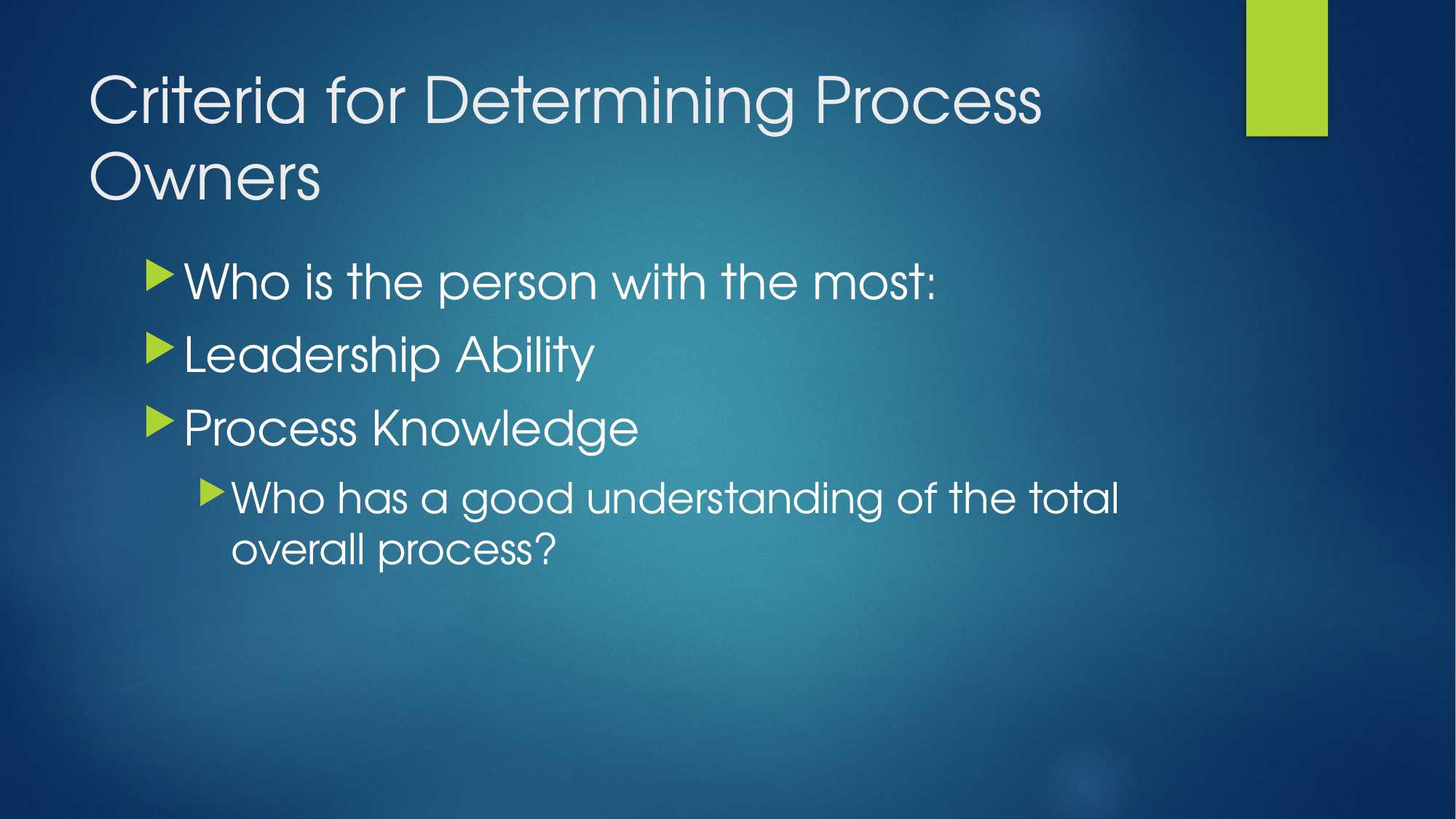

# Criteria for Determining Process Owners
Who is the person with the most:
Leadership Ability
Process Knowledge
Who has a good understanding of the total overall process?